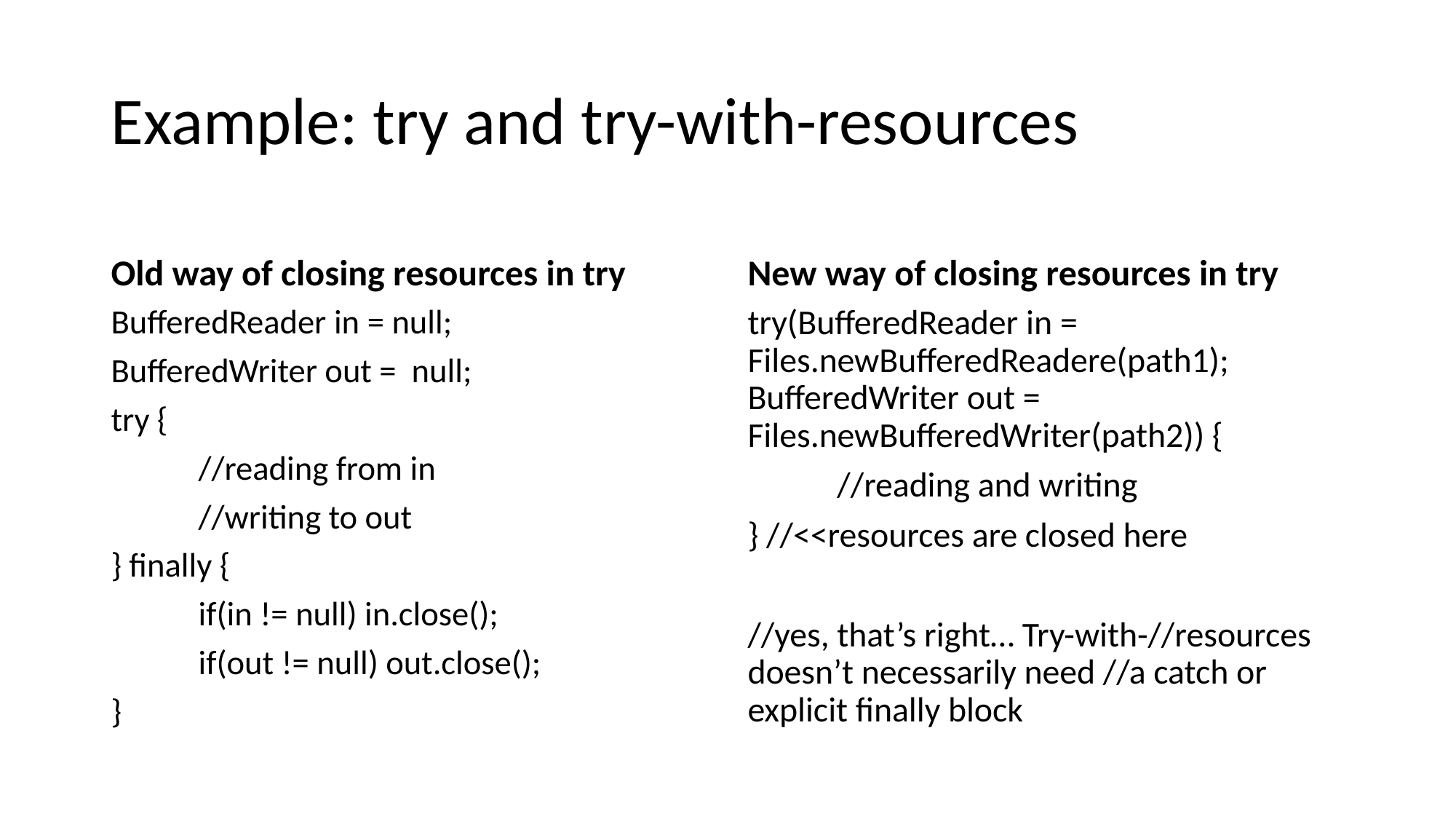

# Example: try and try-with-resources
Old way of closing resources in try
New way of closing resources in try
BufferedReader in = null;
BufferedWriter out =  null;
try {
	//reading from in
	//writing to out
} finally {
	if(in != null) in.close();
	if(out != null) out.close();
}
try(BufferedReader in = Files.newBufferedReadere(path1); BufferedWriter out = Files.newBufferedWriter(path2)) {
	//reading and writing
} //<<resources are closed here

//yes, that’s right… Try-with-//resources doesn’t necessarily need //a catch or explicit finally block